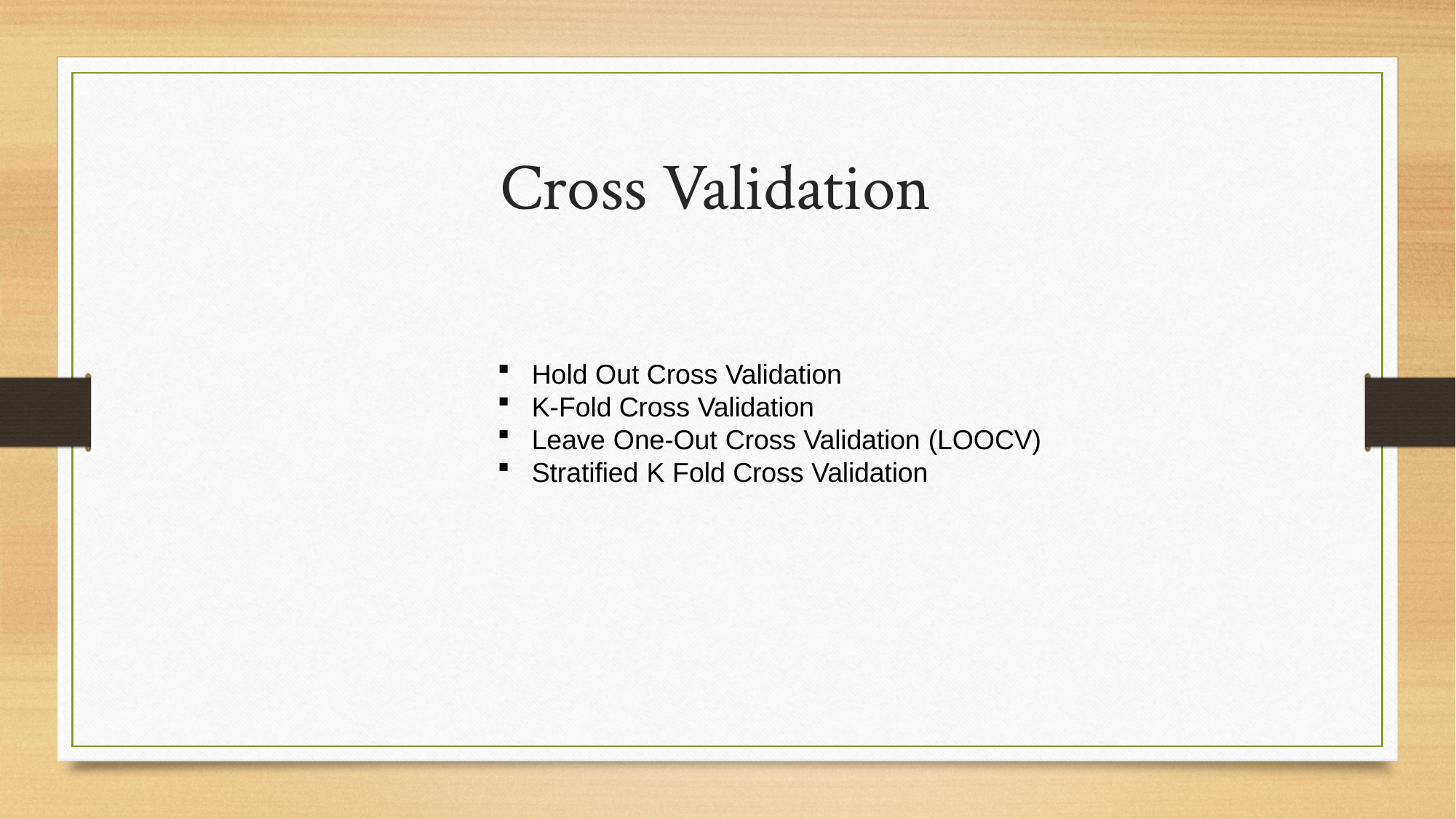

# Cross Validation
Hold Out Cross Validation
K-Fold Cross Validation
Leave One-Out Cross Validation (LOOCV)
Stratified K Fold Cross Validation